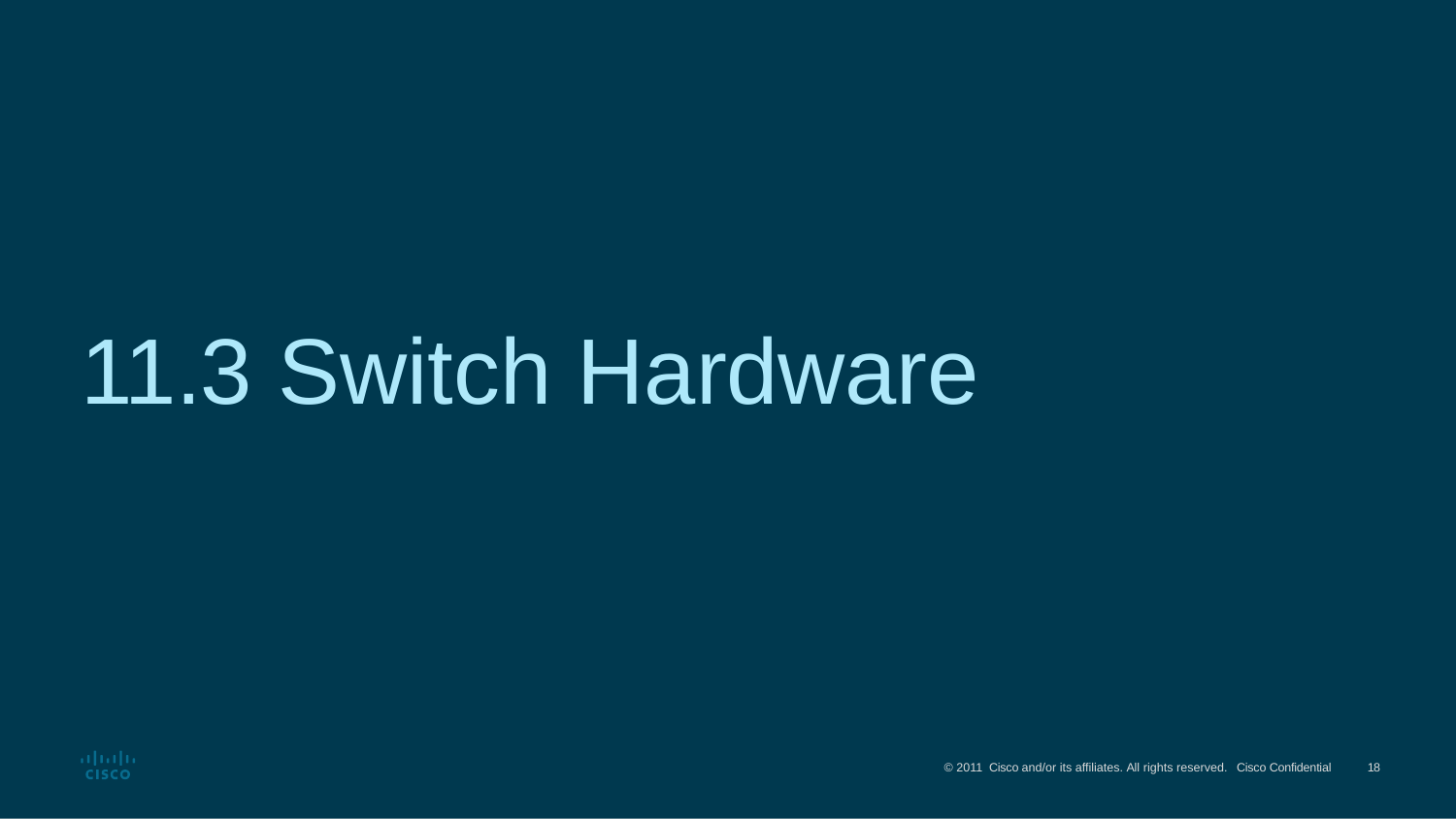

# 11.3 Switch Hardware
© 2011 Cisco and/or its affiliates. All rights reserved. Cisco Confidential
18